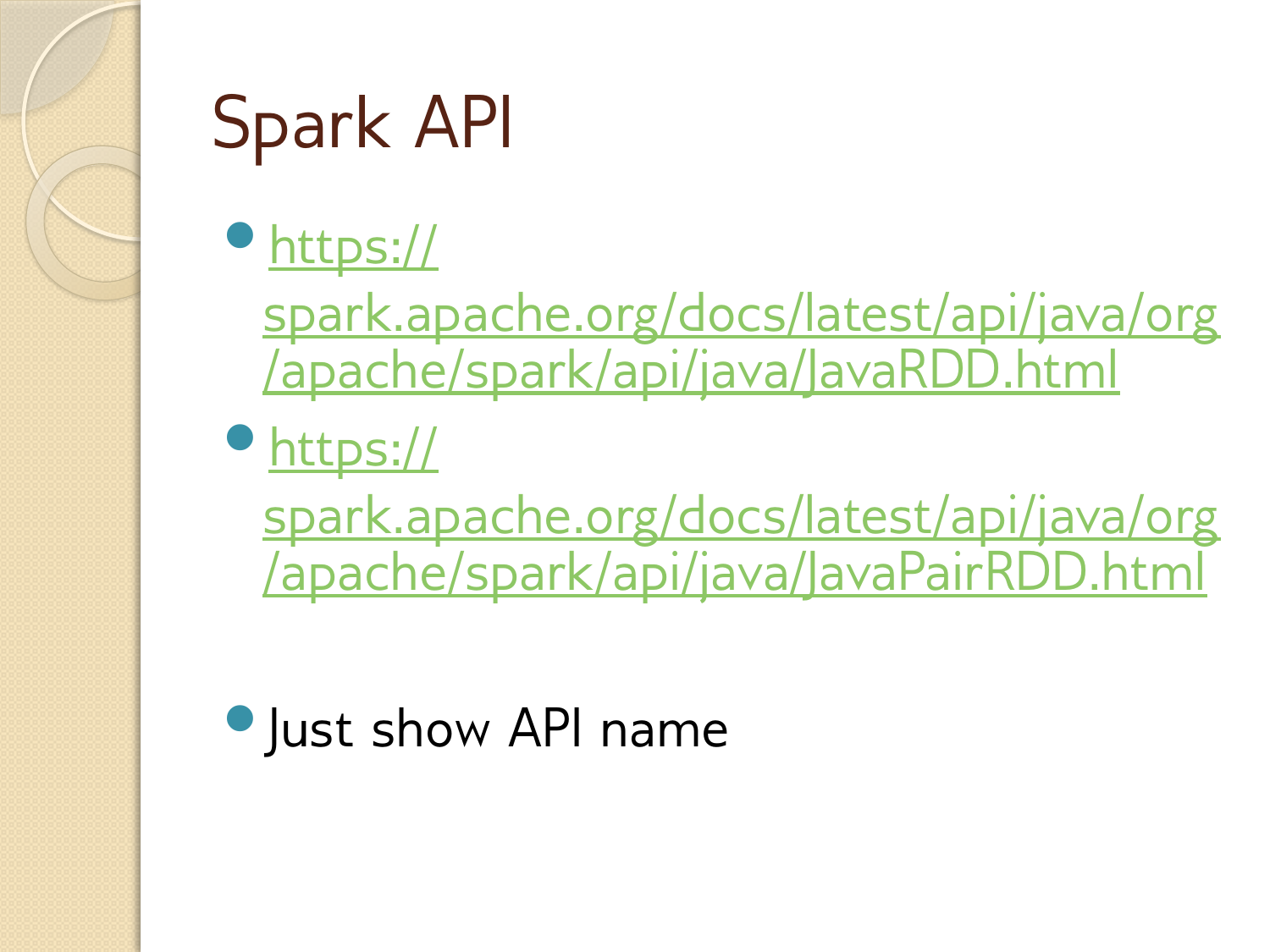

# Spark API
https://spark.apache.org/docs/latest/api/java/org/apache/spark/api/java/JavaRDD.html
https://spark.apache.org/docs/latest/api/java/org/apache/spark/api/java/JavaPairRDD.html

Just show API name